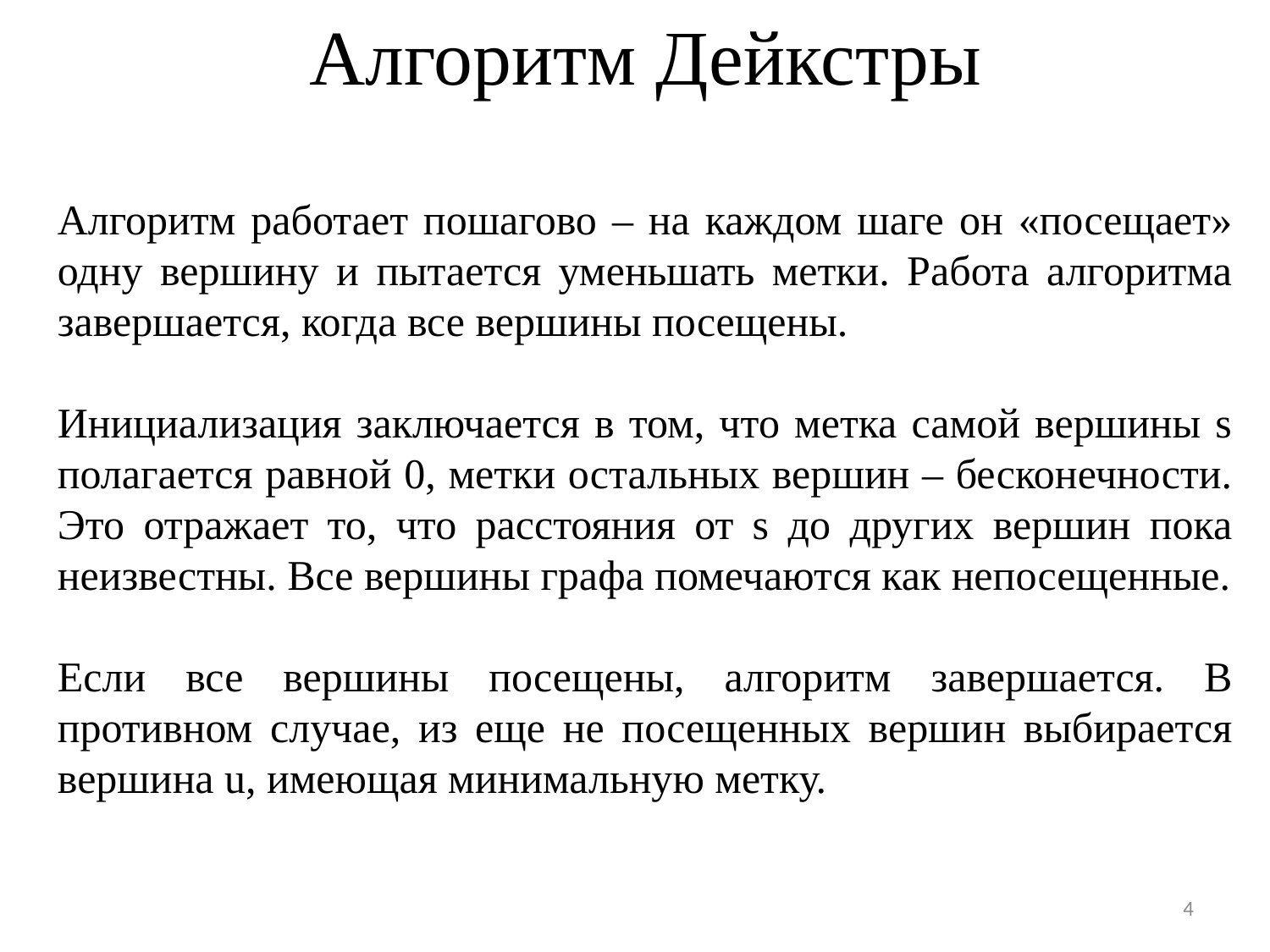

# Алгоритм Дейкстры
Алгоритм работает пошагово – на каждом шаге он «посещает» одну вершину и пытается уменьшать метки. Работа алгоритма завершается, когда все вершины посещены.

Инициализация заключается в том, что метка самой вершины s полагается равной 0, метки остальных вершин – бесконечности. Это отражает то, что расстояния от s до других вершин пока неизвестны. Все вершины графа помечаются как непосещенные.

Если все вершины посещены, алгоритм завершается. В противном случае, из еще не посещенных вершин выбирается вершина u, имеющая минимальную метку.

4